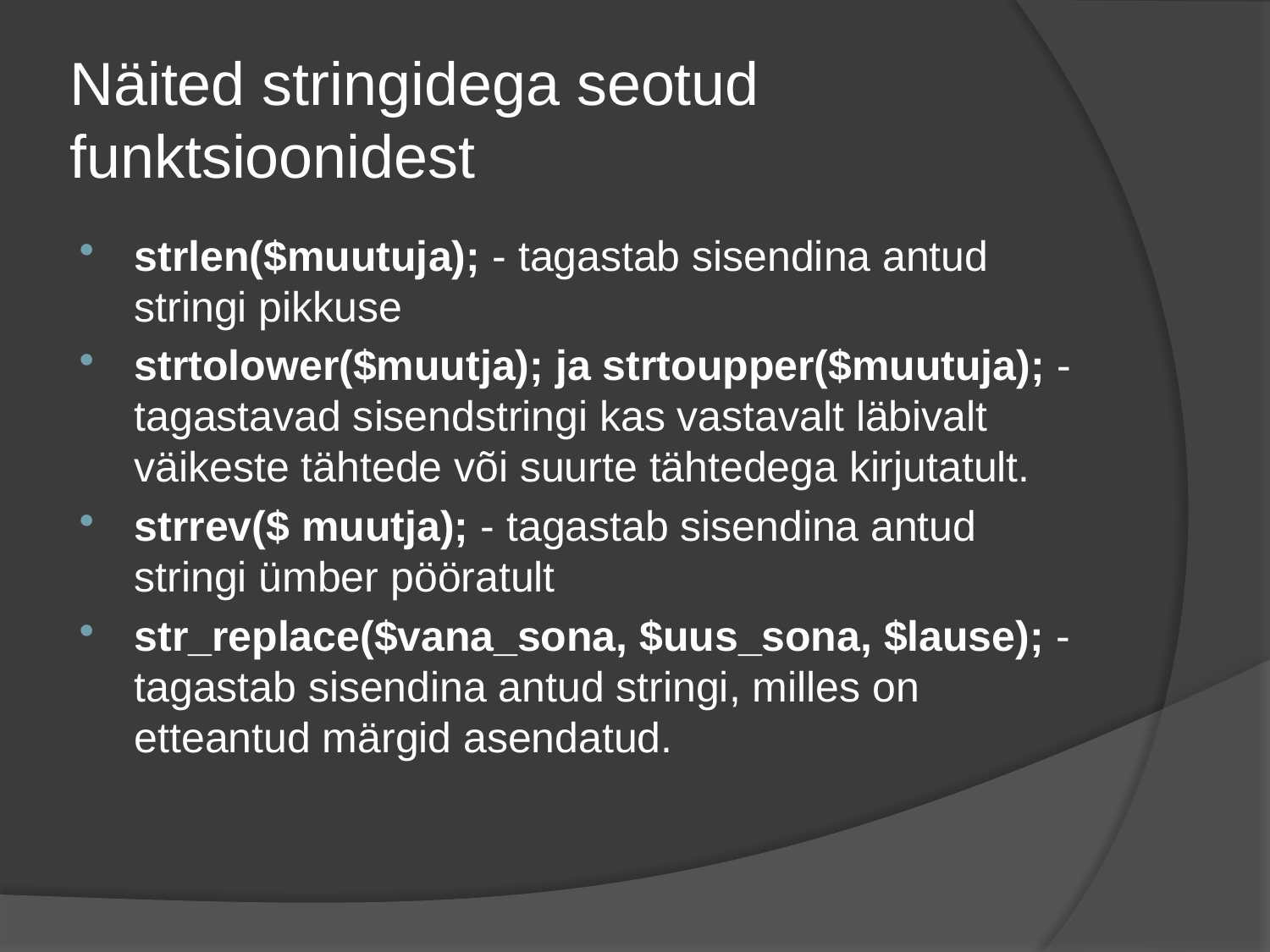

# Näited stringidega seotud funktsioonidest
strlen($muutuja); - tagastab sisendina antud stringi pikkuse
strtolower($muutja); ja strtoupper($muutuja); - tagastavad sisendstringi kas vastavalt läbivalt väikeste tähtede või suurte tähtedega kirjutatult.
strrev($ muutja); - tagastab sisendina antud stringi ümber pööratult
str_replace($vana_sona, $uus_sona, $lause); - tagastab sisendina antud stringi, milles on etteantud märgid asendatud.